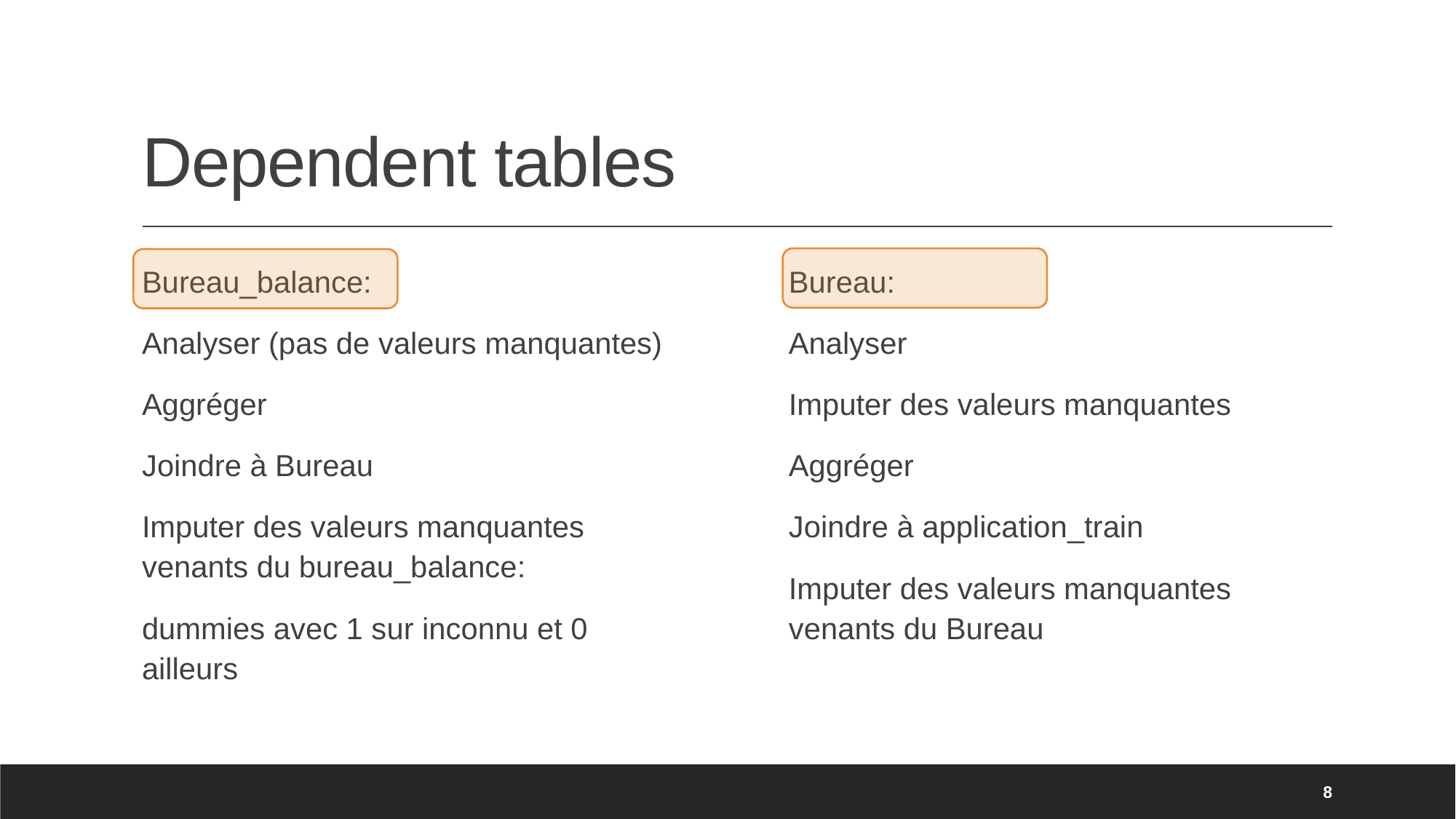

# Dependent tables

Bureau_balance:
Analyser (pas de valeurs manquantes)
Aggréger
Joindre à Bureau
Imputer des valeurs manquantes venants du bureau_balance:
dummies avec 1 sur inconnu et 0 ailleurs
Bureau:
Analyser
Imputer des valeurs manquantes
Aggréger
Joindre à application_train
Imputer des valeurs manquantes venants du Bureau
8